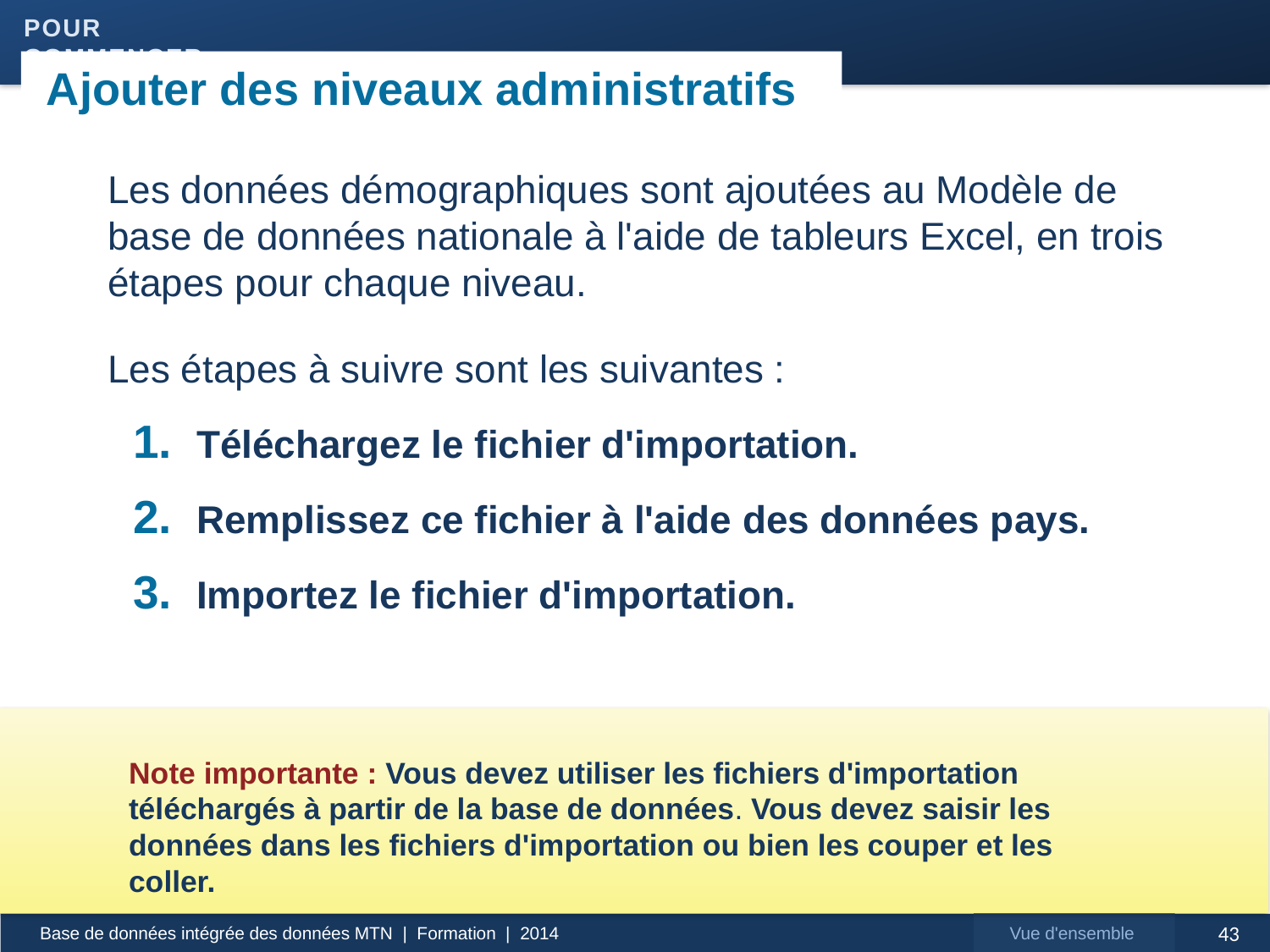

pour commencer
# Ajouter des niveaux administratifs
Les données démographiques sont ajoutées au Modèle de base de données nationale à l'aide de tableurs Excel, en trois étapes pour chaque niveau.
Les étapes à suivre sont les suivantes :
Téléchargez le fichier d'importation.
Remplissez ce fichier à l'aide des données pays.
Importez le fichier d'importation.

Note importante : Vous devez utiliser les fichiers d'importation téléchargés à partir de la base de données. Vous devez saisir les données dans les fichiers d'importation ou bien les couper et les coller.